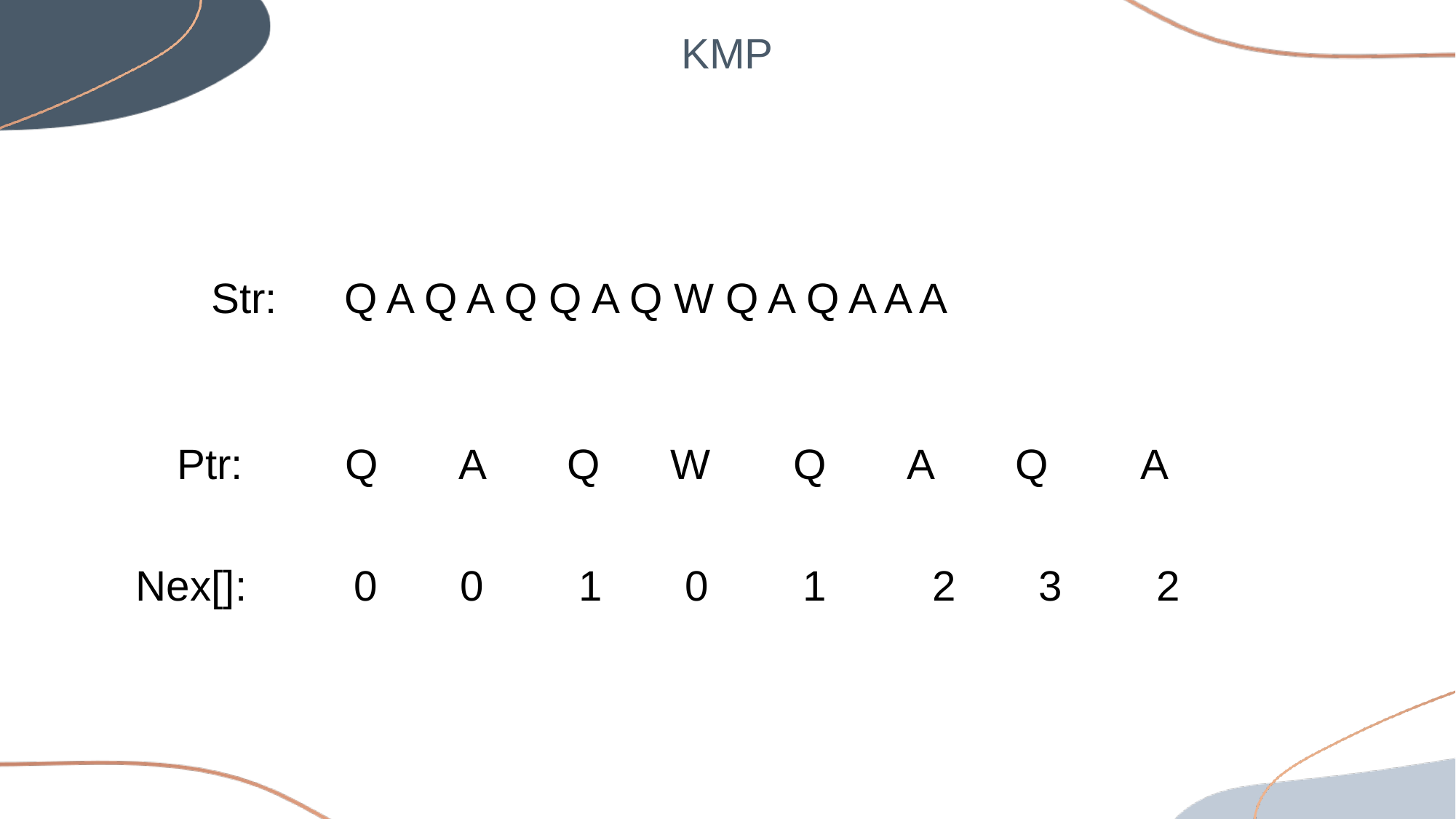

KMP
Str: 	  Q A Q A Q Q A Q W Q A Q A A A
Ptr: 	     Q       A       Q      W       Q       A       Q        A
Nex[]: 	0       0        1       0        1         2       3        2